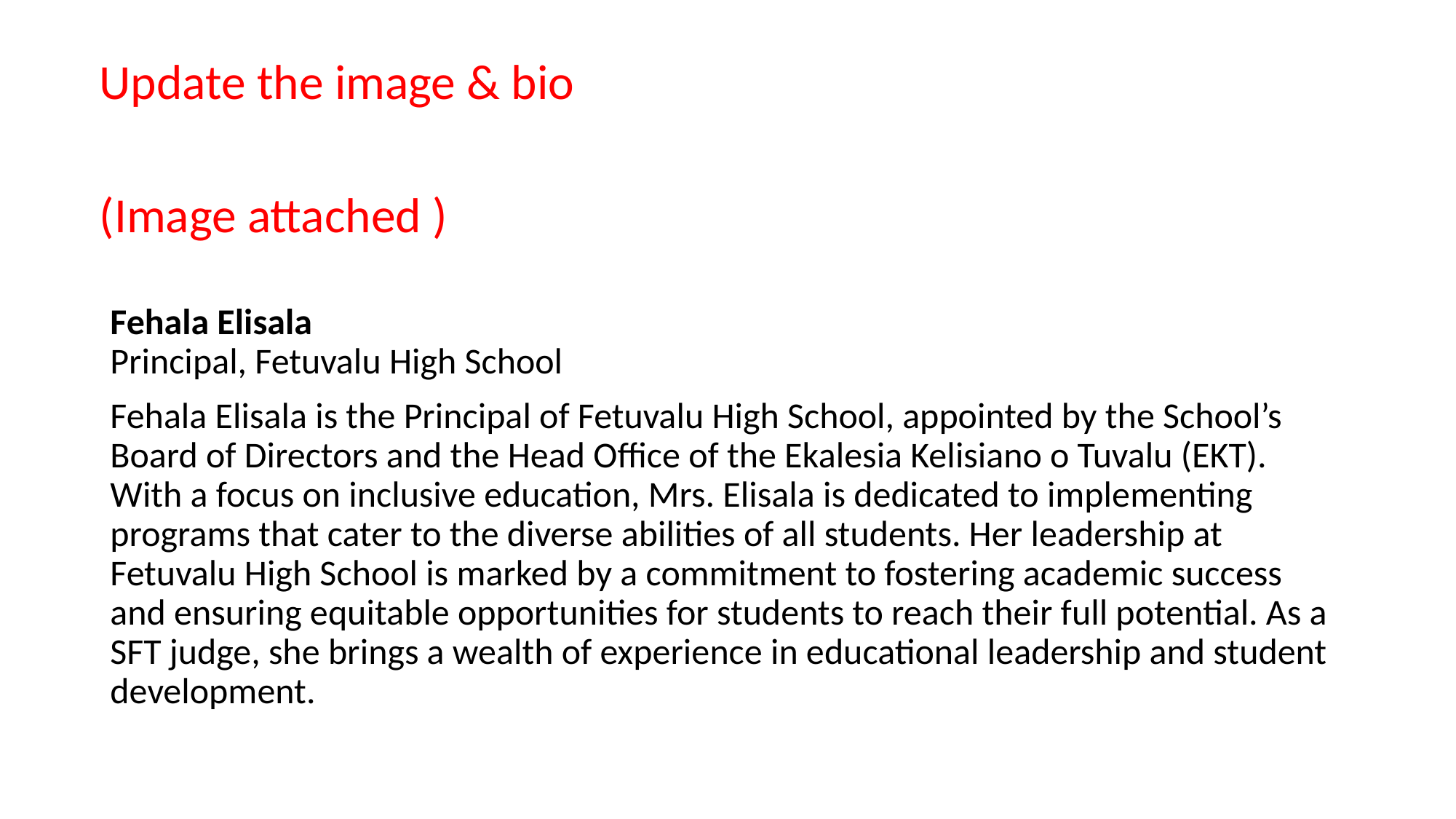

Update the image & bio

(Image attached )
Fehala Elisala
Principal, Fetuvalu High School
Fehala Elisala is the Principal of Fetuvalu High School, appointed by the School’s Board of Directors and the Head Office of the Ekalesia Kelisiano o Tuvalu (EKT). With a focus on inclusive education, Mrs. Elisala is dedicated to implementing programs that cater to the diverse abilities of all students. Her leadership at Fetuvalu High School is marked by a commitment to fostering academic success and ensuring equitable opportunities for students to reach their full potential. As a SFT judge, she brings a wealth of experience in educational leadership and student development.